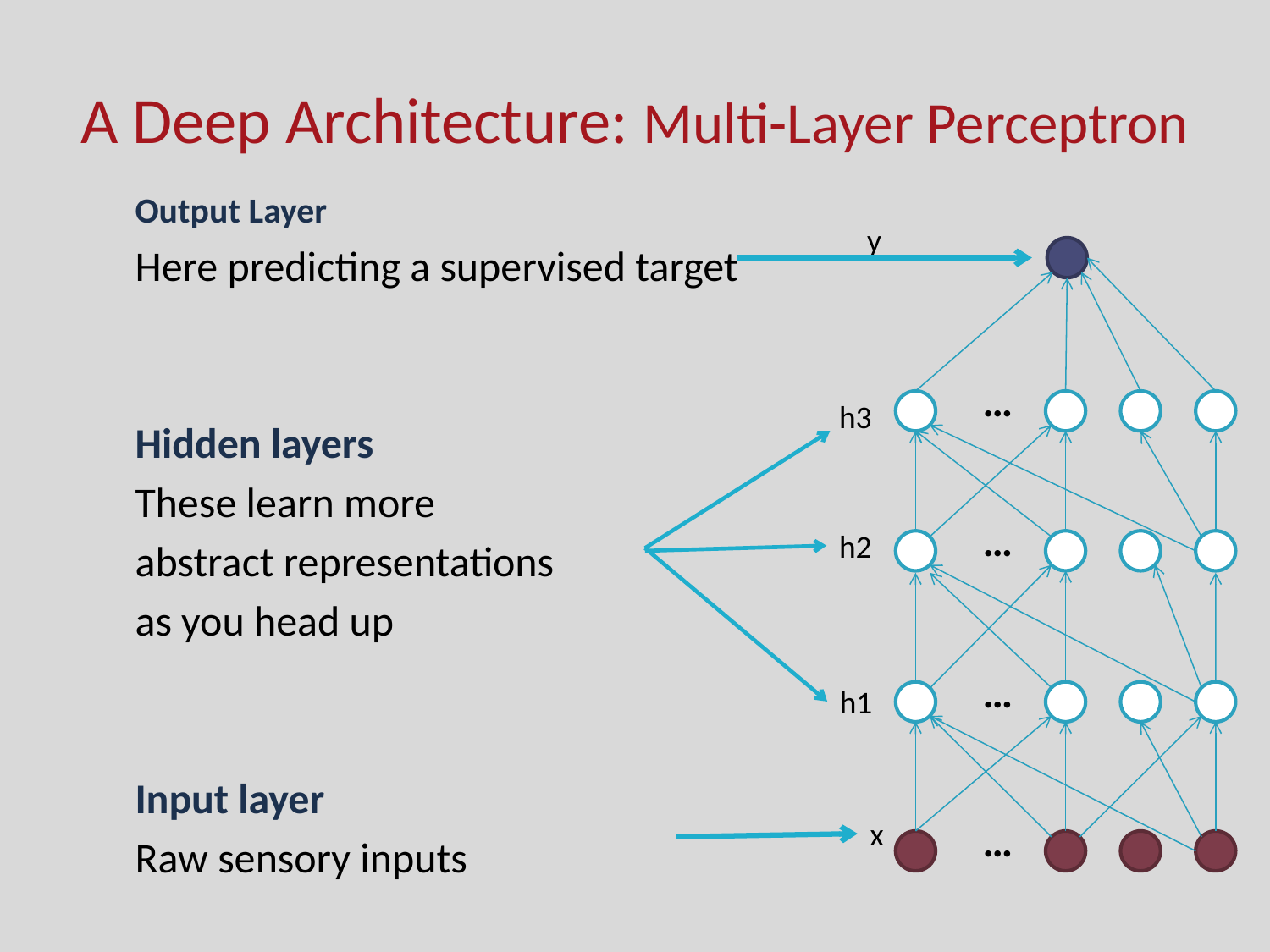

# A Deep Architecture: Multi-Layer Perceptron
Output Layer
Here predicting a supervised target

Hidden layers
These learn more
abstract representations
as you head up

Input layer
Raw sensory inputs
y

…

h3
…

h2
…

h1
x
…